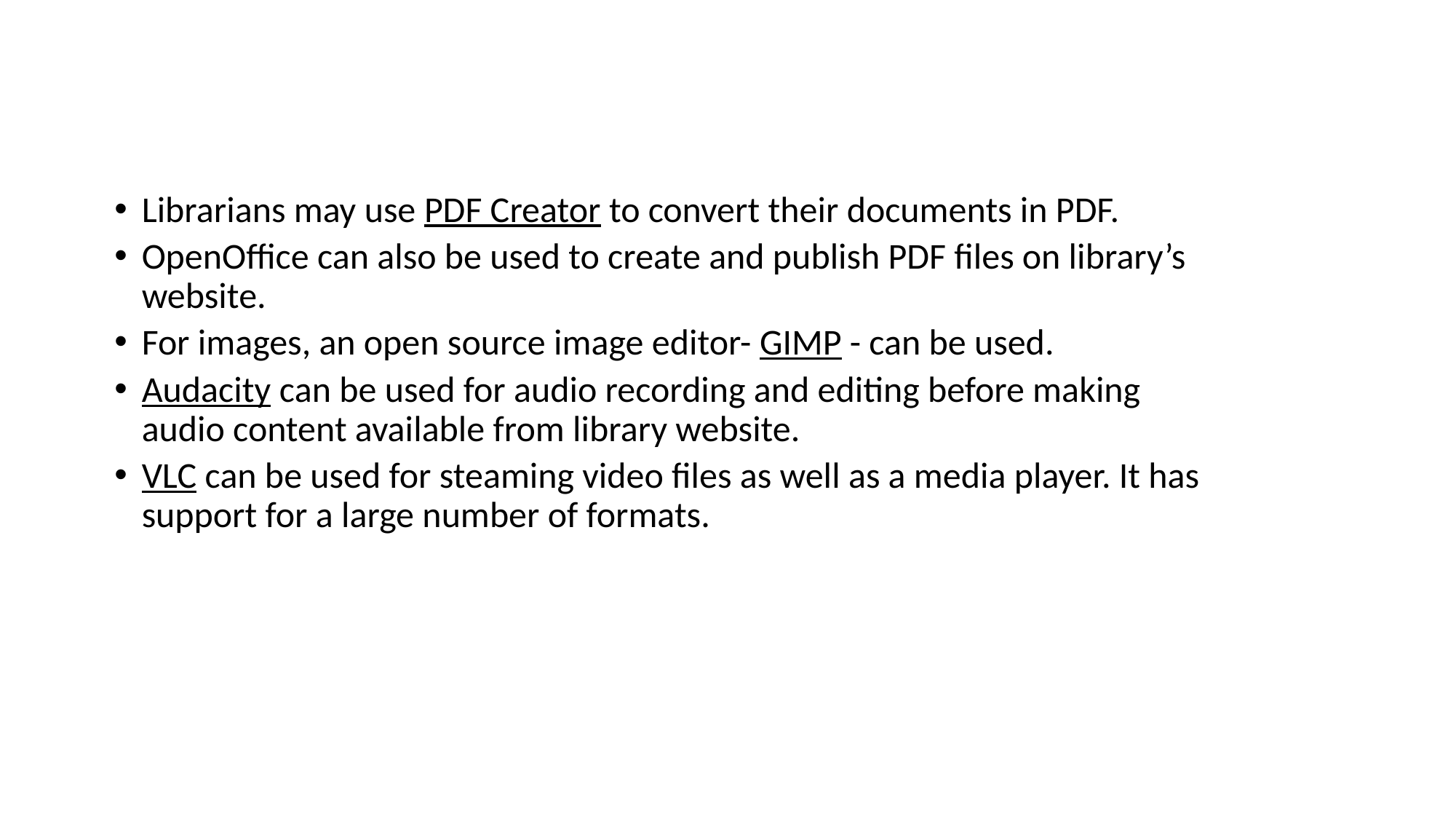

Librarians may use PDF Creator to convert their documents in PDF.
OpenOffice can also be used to create and publish PDF files on library’s website.
For images, an open source image editor- GIMP - can be used.
Audacity can be used for audio recording and editing before making audio content available from library website.
VLC can be used for steaming video files as well as a media player. It has support for a large number of formats.